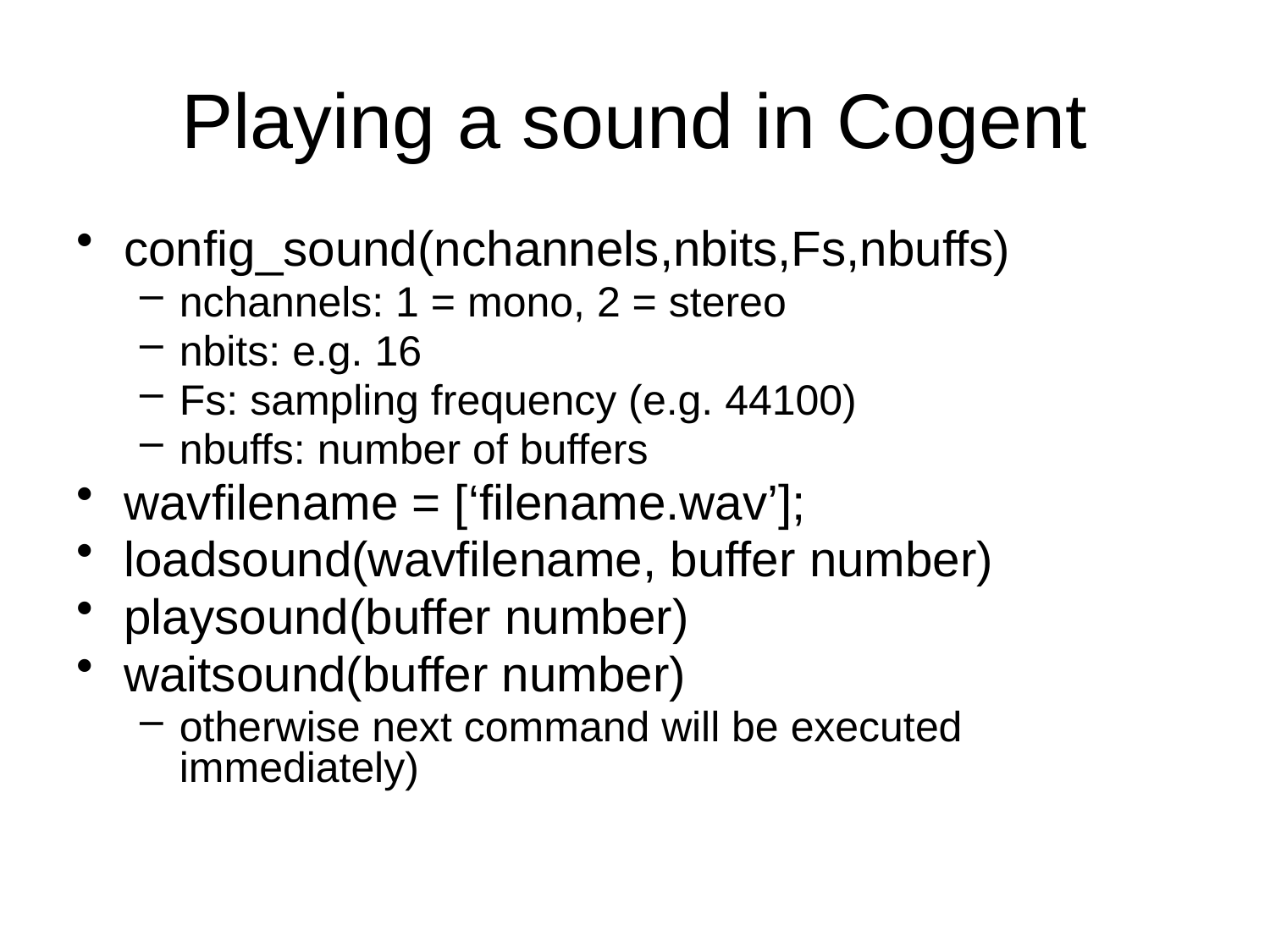

# Playing a sound in Cogent
config_sound(nchannels,nbits,Fs,nbuffs)
nchannels: 1 = mono, 2 = stereo
nbits: e.g. 16
Fs: sampling frequency (e.g. 44100)
nbuffs: number of buffers
wavfilename = [‘filename.wav’];
loadsound(wavfilename, buffer number)
playsound(buffer number)
waitsound(buffer number)
otherwise next command will be executed immediately)